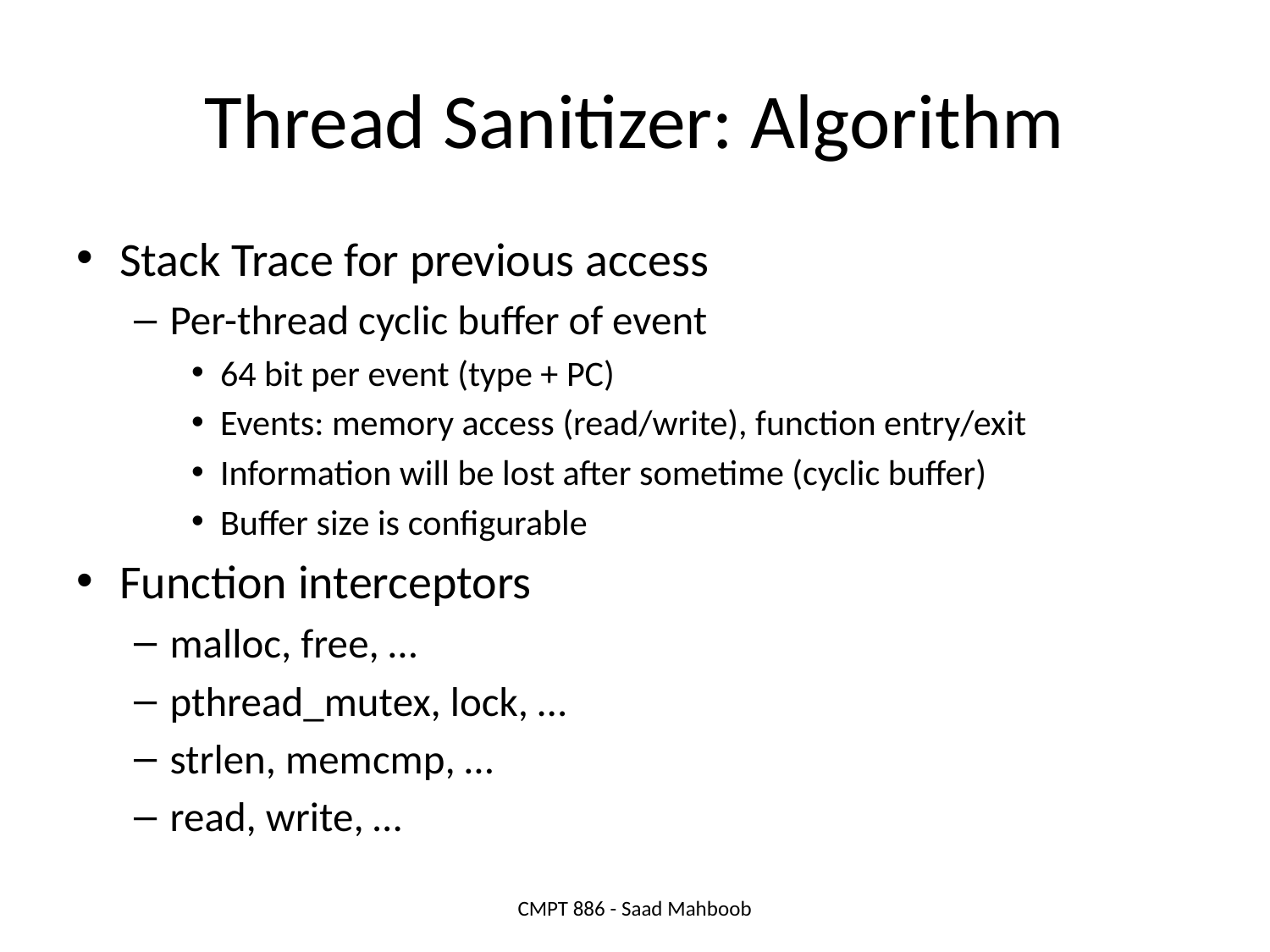

# Thread Sanitizer: Algorithm
Stack Trace for previous access
Per-thread cyclic buffer of event
64 bit per event (type + PC)
Events: memory access (read/write), function entry/exit
Information will be lost after sometime (cyclic buffer)
Buffer size is configurable
Function interceptors
malloc, free, …
pthread_mutex, lock, …
strlen, memcmp, …
read, write, …
CMPT 886 - Saad Mahboob